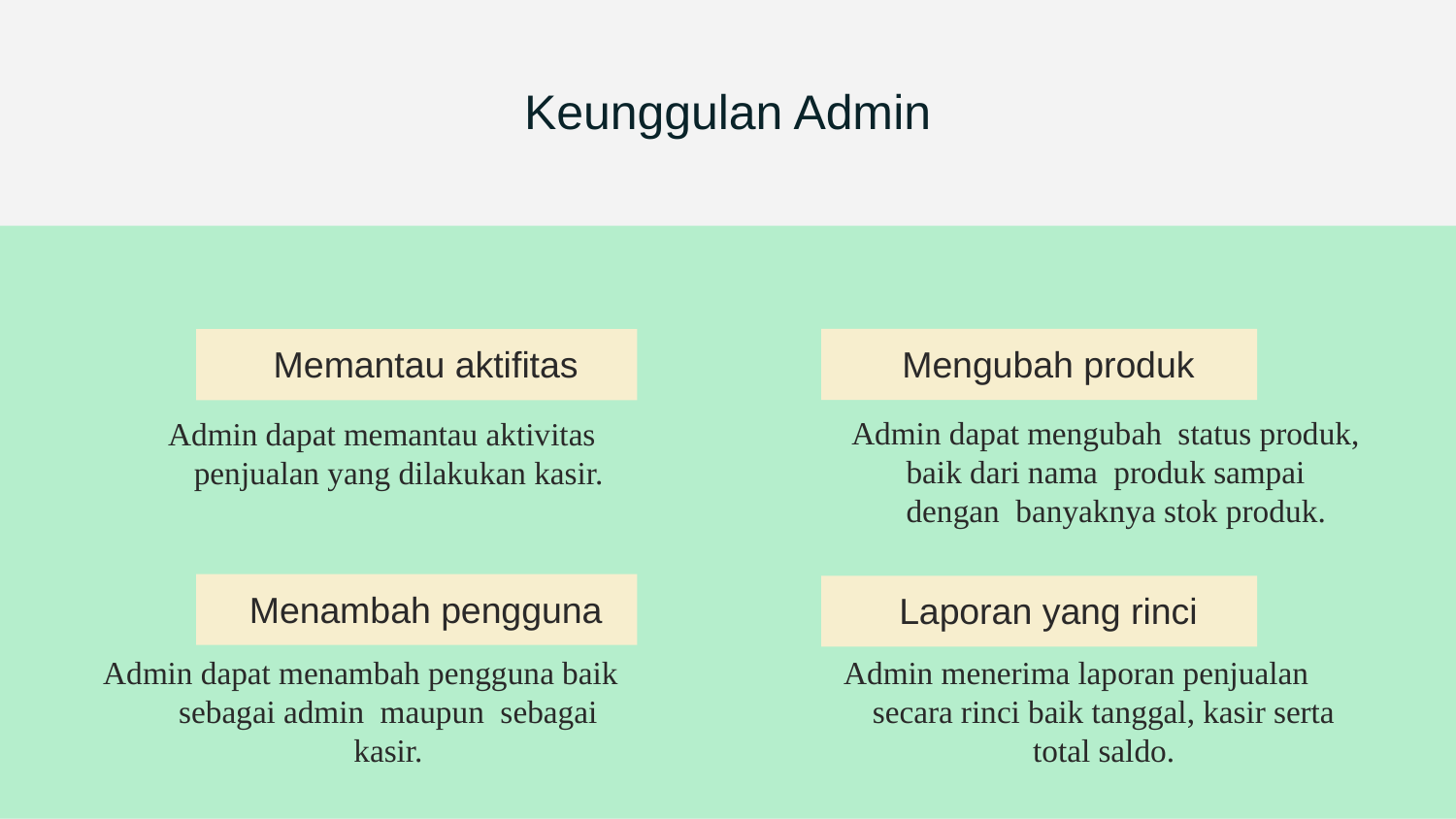

# Keunggulan Admin
Mengubah produk
Memantau aktifitas
Admin dapat mengubah  status produk, baik dari nama  produk sampai dengan  banyaknya stok produk.

Admin dapat memantau aktivitas penjualan yang dilakukan kasir.

Menambah pengguna
Laporan yang rinci
Admin dapat menambah pengguna baik sebagai admin  maupun  sebagai kasir.
Admin menerima laporan penjualan secara rinci baik tanggal, kasir serta total saldo.